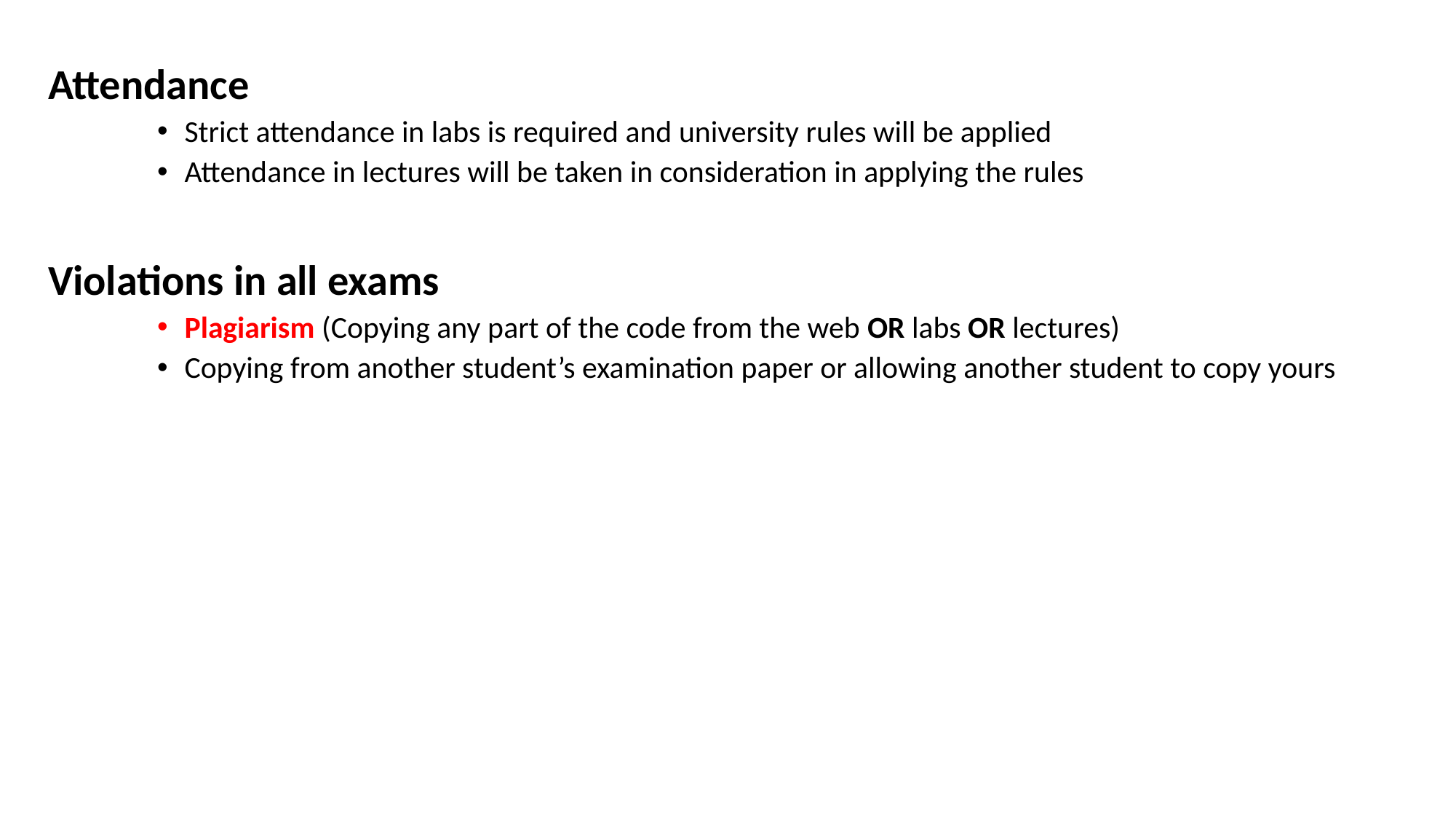

Attendance
Strict attendance in labs is required and university rules will be applied
Attendance in lectures will be taken in consideration in applying the rules

Violations in all exams
Plagiarism (Copying any part of the code from the web OR labs OR lectures)
Copying from another student’s examination paper or allowing another student to copy yours